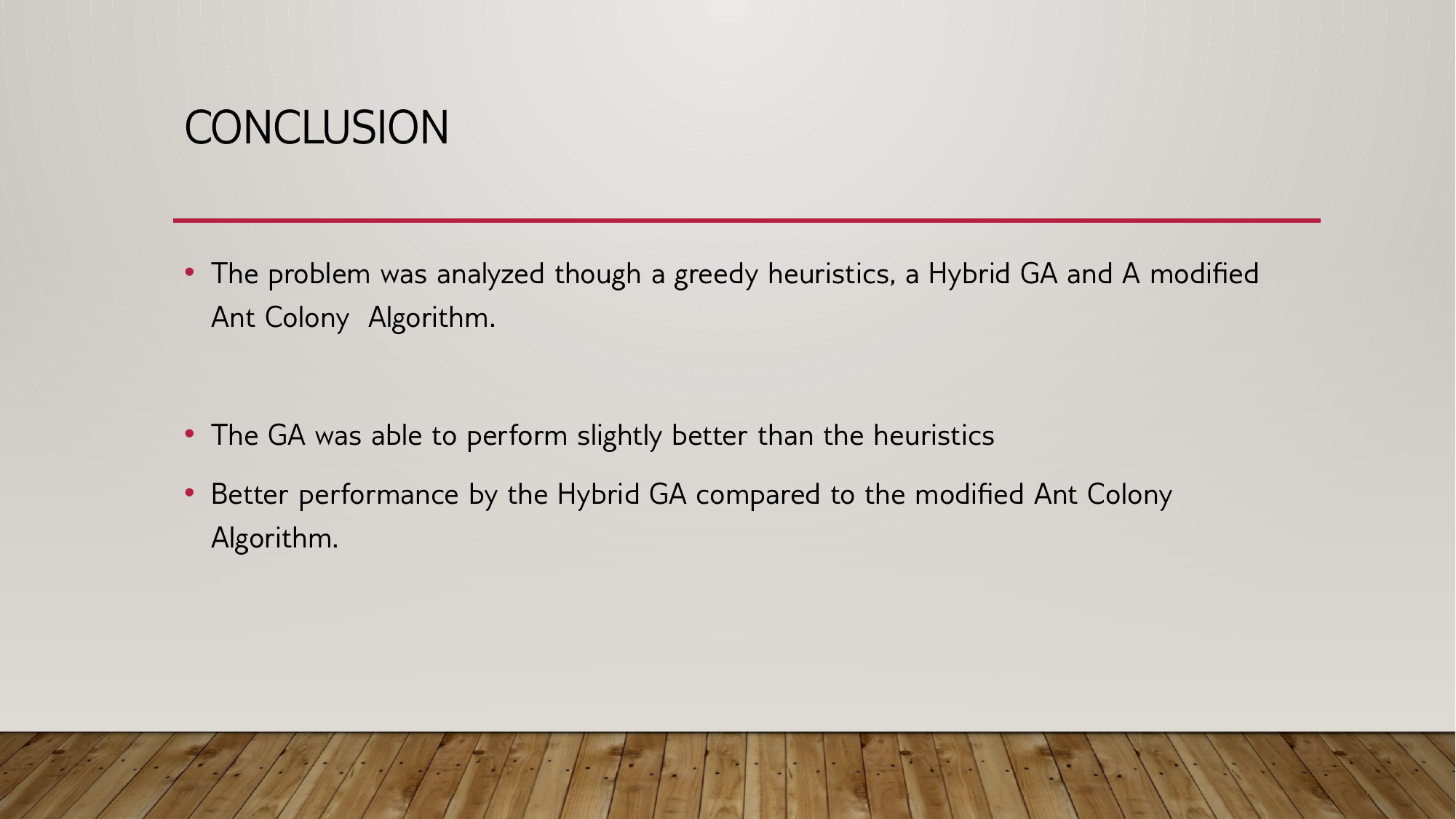

# Conclusion
The problem was analyzed though a greedy heuristics, a Hybrid GA and A modified Ant Colony  Algorithm.

The GA was able to perform slightly better than the heuristics
Better performance by the Hybrid GA compared to the modified Ant Colony Algorithm.